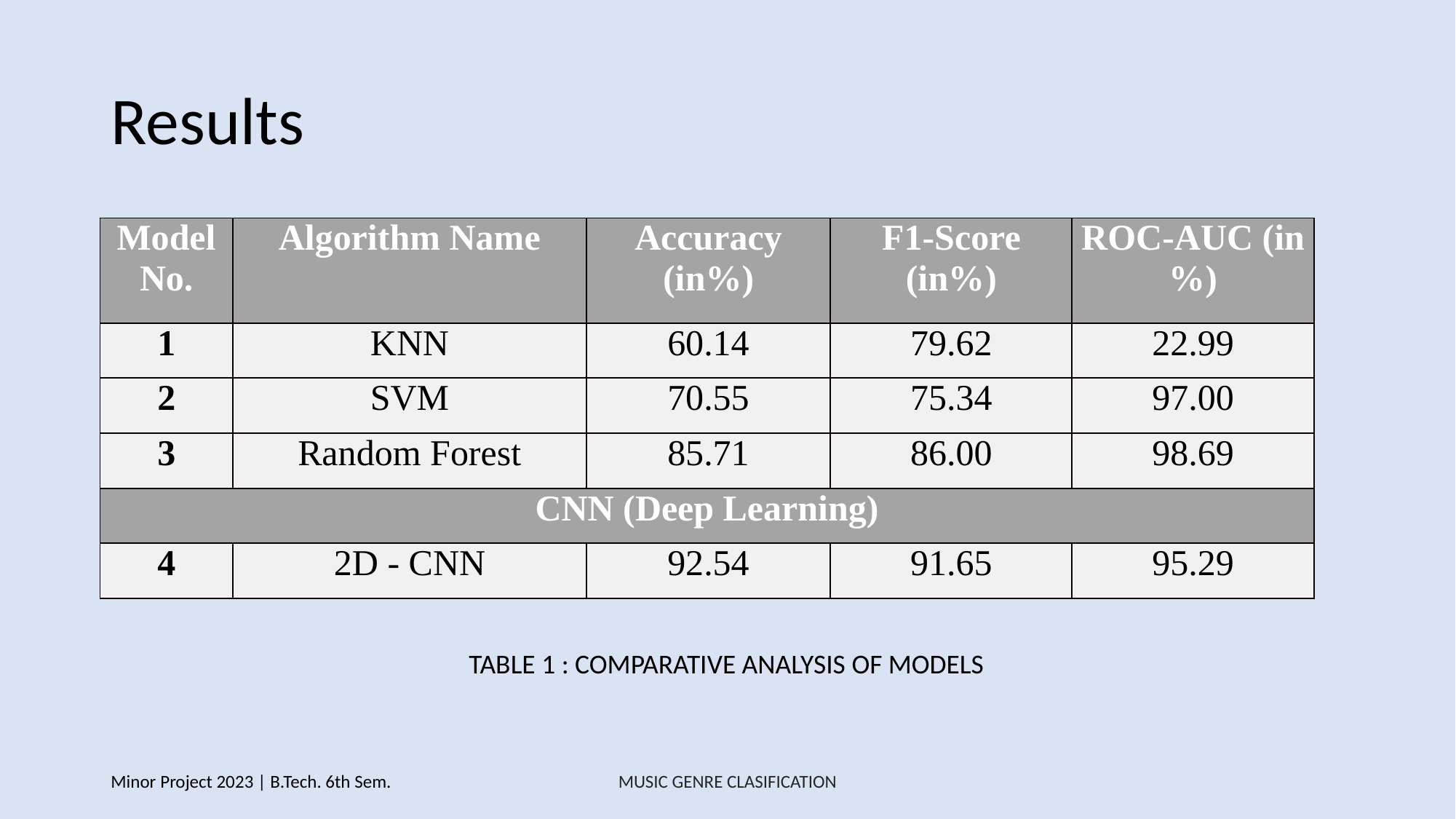

# Results
| Model No. | Algorithm Name | Accuracy (in%) | F1-Score (in%) | ROC-AUC (in%) |
| --- | --- | --- | --- | --- |
| 1 | KNN | 60.14 | 79.62 | 22.99 |
| 2 | SVM | 70.55 | 75.34 | 97.00 |
| 3 | Random Forest | 85.71 | 86.00 | 98.69 |
| CNN (Deep Learning) |  |  |  |  |
| 4 | 2D - CNN | 92.54 | 91.65 | 95.29 |
TABLE 1 : COMPARATIVE ANALYSIS OF MODELS
Minor Project 2023 | B.Tech. 6th Sem.
MUSIC GENRE CLASIFICATION